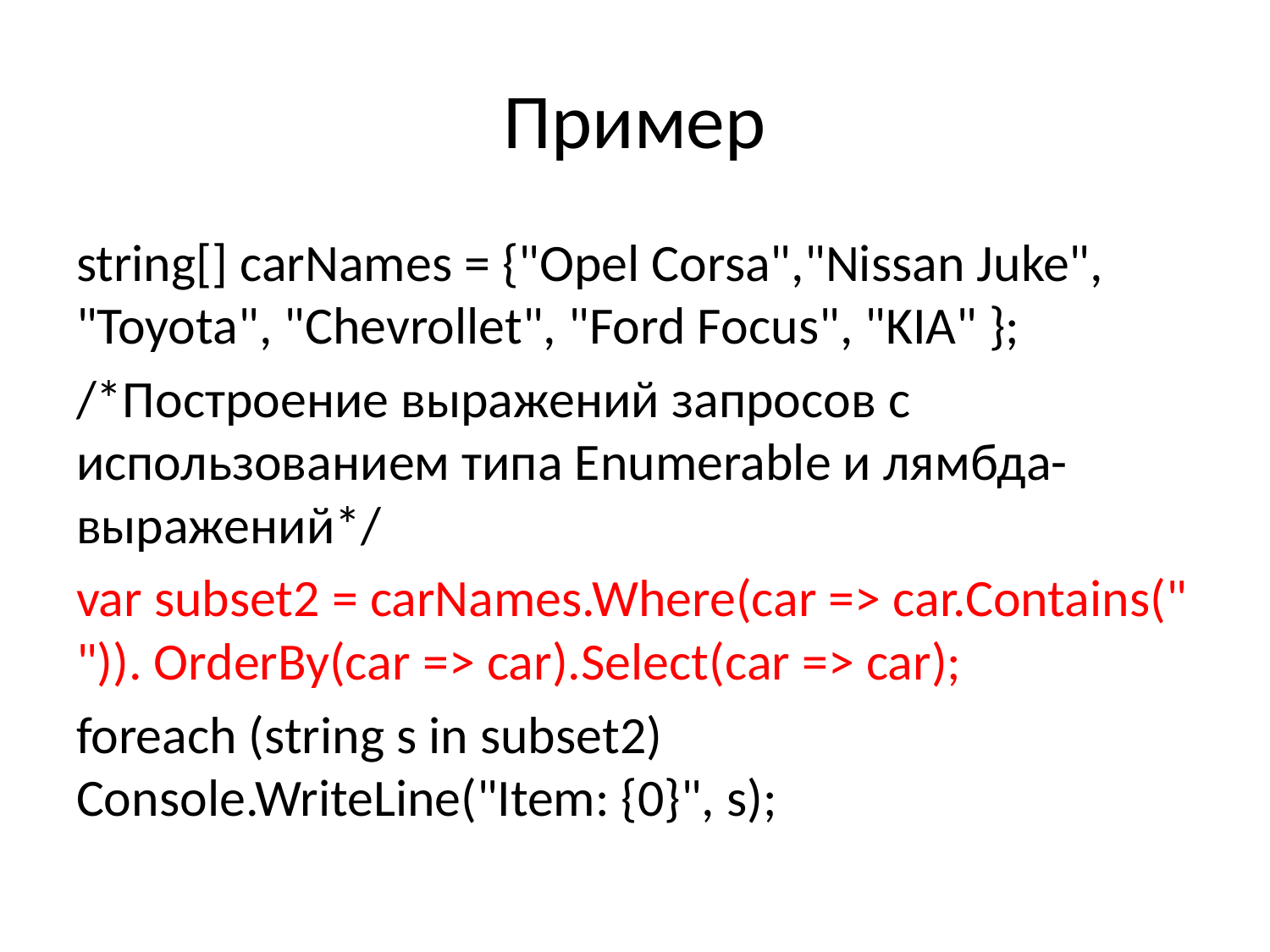

# Пример
string[] carNames = {"Opel Corsa","Nissan Juke", "Toyota", "Chevrollet", "Ford Focus", "KIA" };
/*Построение выражений запросов с использованием типа Enumerable и лямбда-выражений*/
var subset2 = carNames.Where(car => car.Contains(" ")). OrderBy(car => car).Select(car => car);
foreach (string s in subset2)              Console.WriteLine("Item: {0}", s);